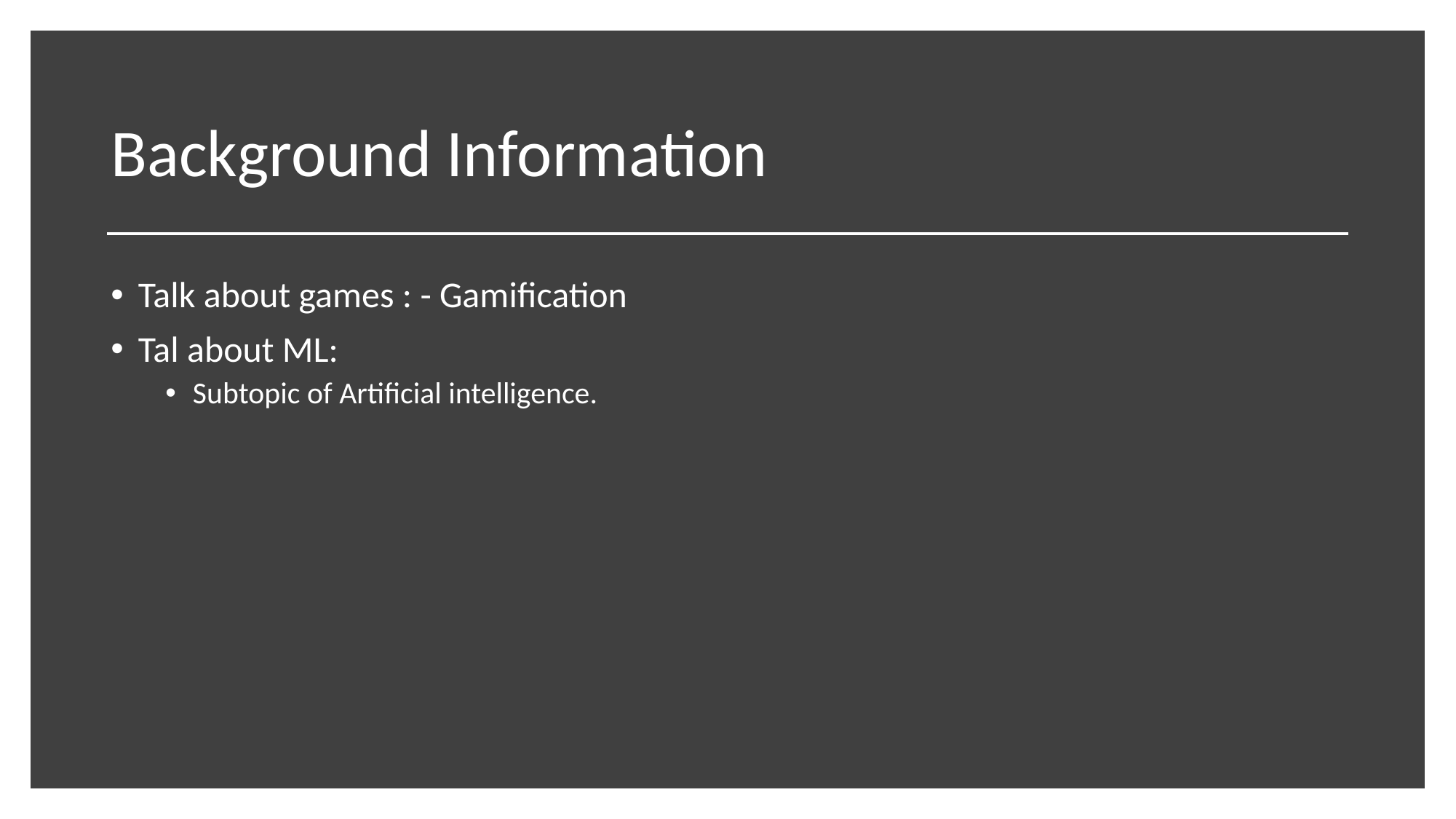

# Background Information
Talk about games : - Gamification
Tal about ML:
Subtopic of Artificial intelligence.